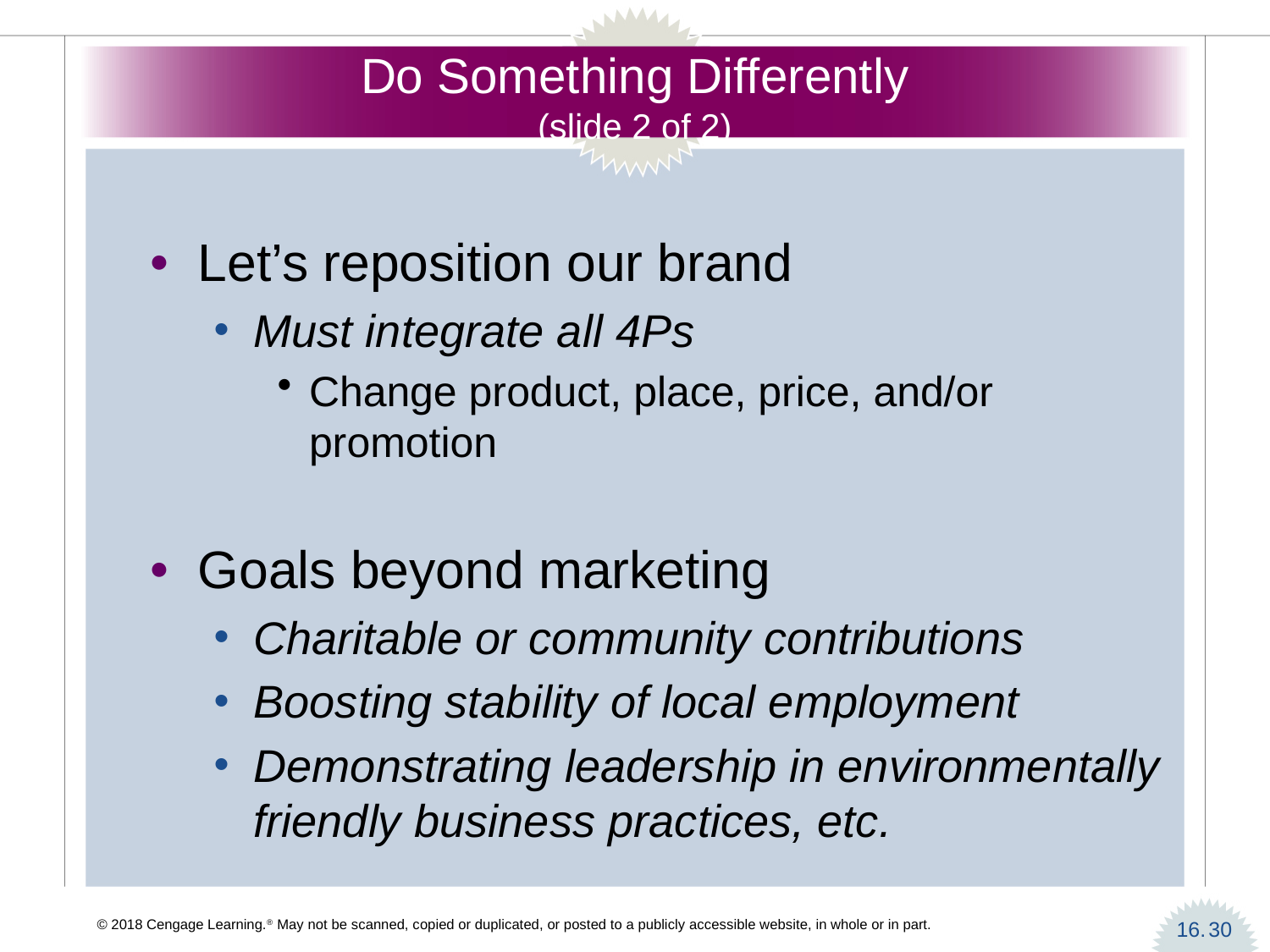

# Do Something Differently (slide 2 of 2)
Let’s reposition our brand
Must integrate all 4Ps
Change product, place, price, and/or promotion

Goals beyond marketing
Charitable or community contributions
Boosting stability of local employment
Demonstrating leadership in environmentally friendly business practices, etc.

30